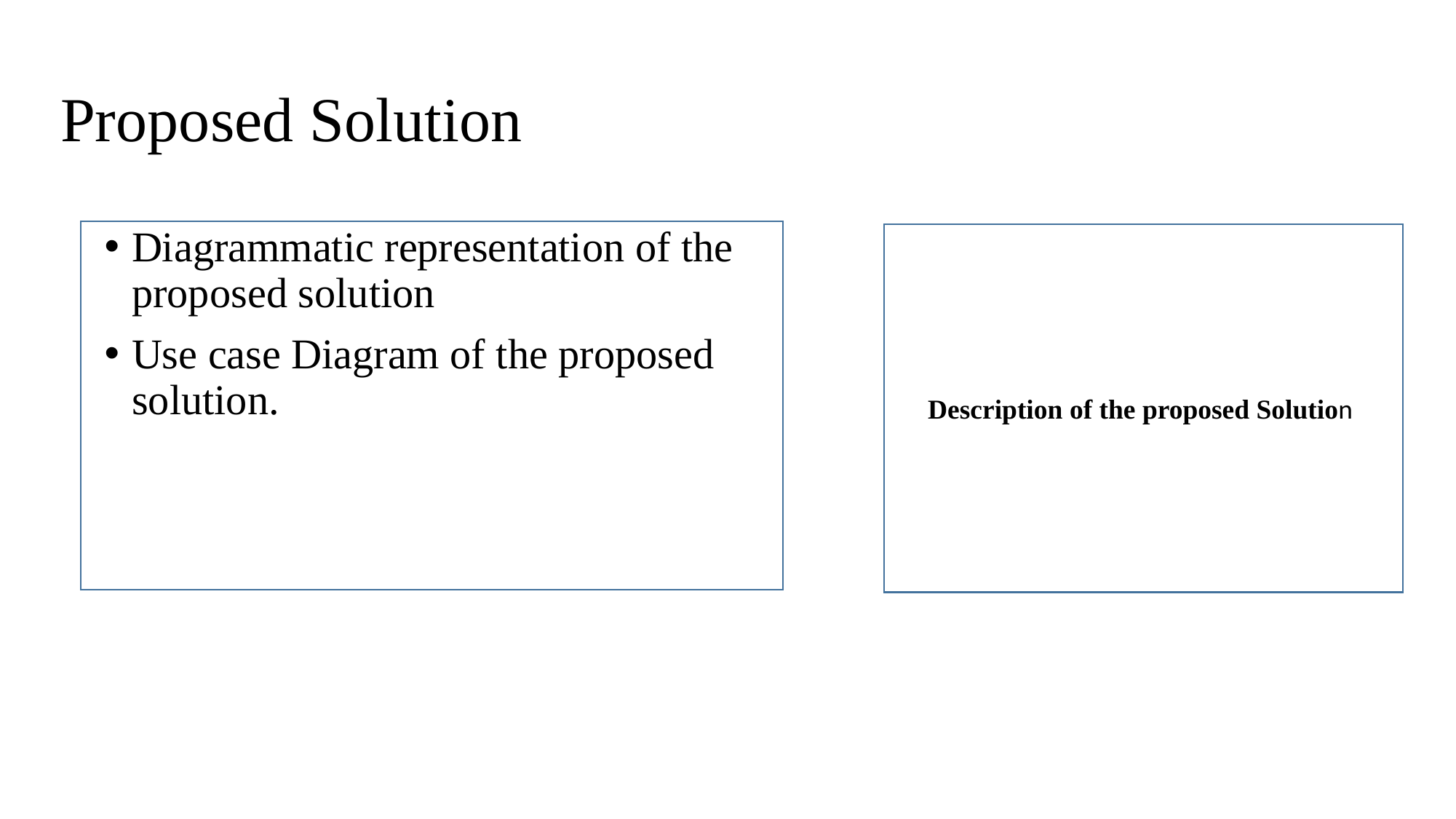

# Proposed Solution
Diagrammatic representation of the proposed solution
Use case Diagram of the proposed solution.

Description of the proposed Solution